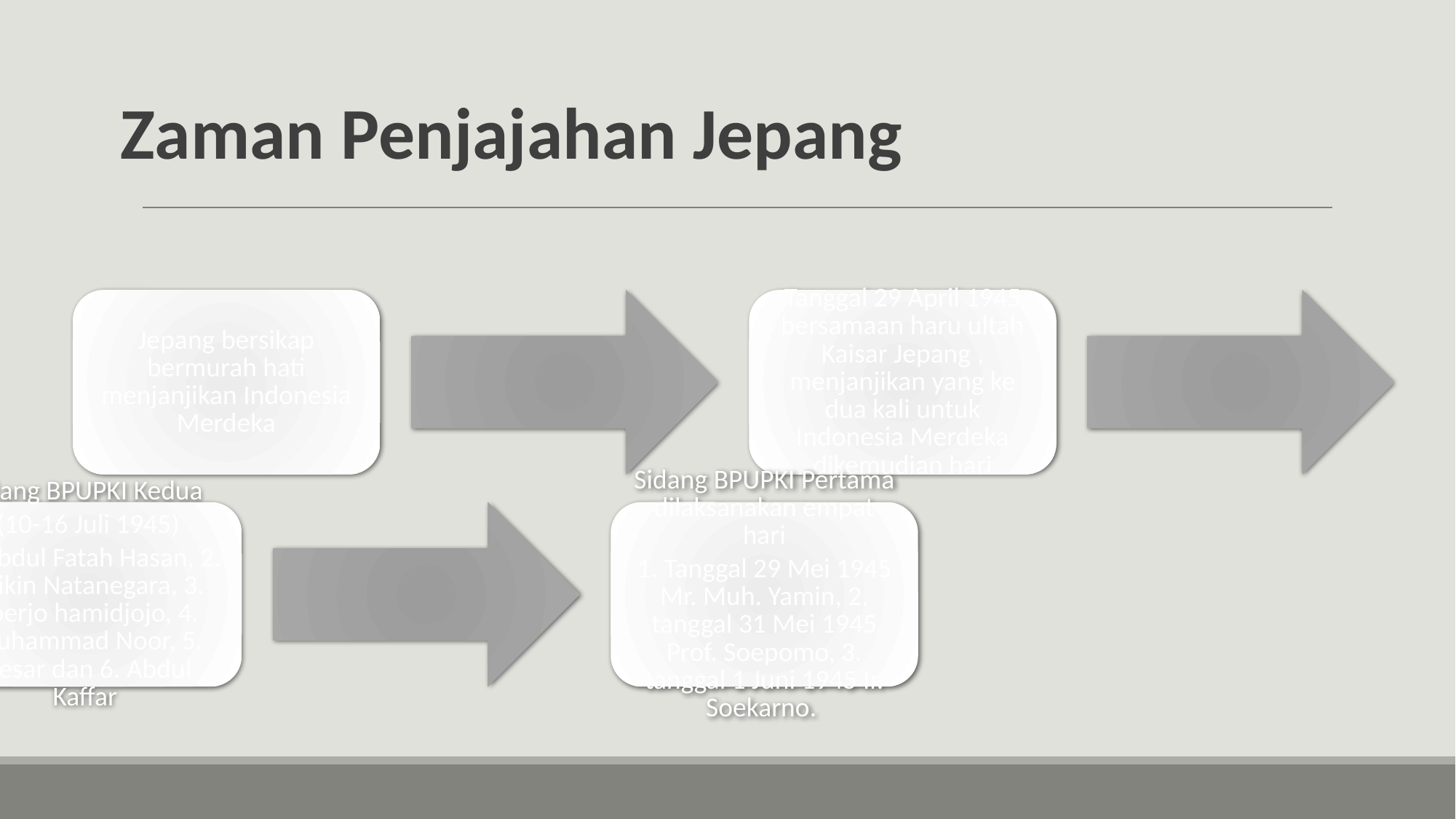

# Zaman Penjajahan Jepang
Jepang bersikap bermurah hati menjanjikan Indonesia Merdeka

Tanggal 29 April 1945 bersamaan haru ultah Kaisar Jepang , menjanjikan yang ke dua kali untuk Indonesia Merdeka dikemudian hari

Sidang BPUPKI Kedua
(10-16 Juli 1945)
1. Abdul Fatah Hasan, 2. Asikin Natanegara, 3. Soerjo hamidjojo, 4. Muhammad Noor, 5. Besar dan 6. Abdul Kaffar

Sidang BPUPKI Pertama dilaksanakan empat hari
1. Tanggal 29 Mei 1945 Mr. Muh. Yamin, 2. tanggal 31 Mei 1945 Prof. Soepomo, 3. tanggal 1 Juni 1945 Ir. Soekarno.